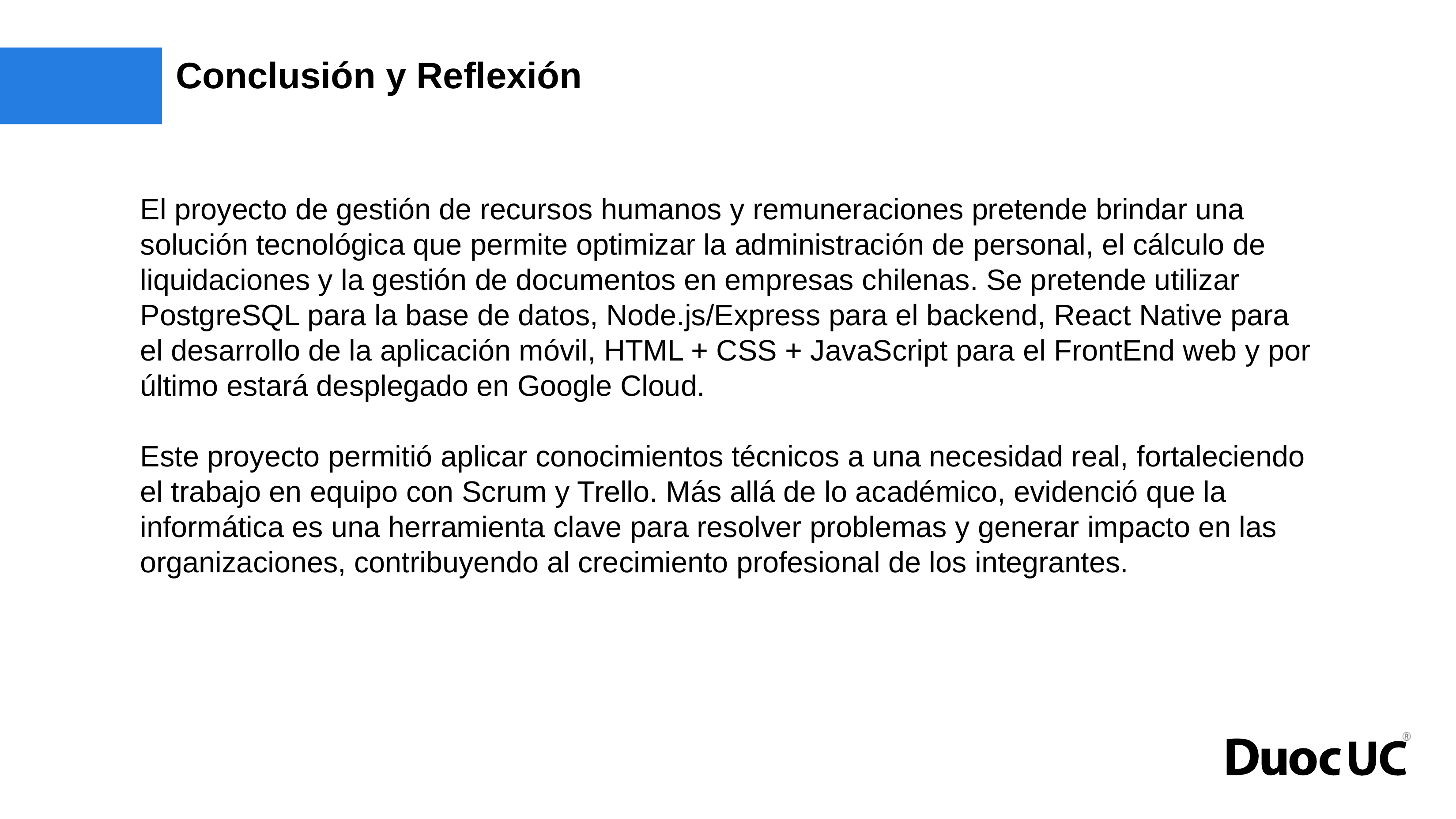

# Conclusión y Reflexión
El proyecto de gestión de recursos humanos y remuneraciones pretende brindar una solución tecnológica que permite optimizar la administración de personal, el cálculo de liquidaciones y la gestión de documentos en empresas chilenas. Se pretende utilizar PostgreSQL para la base de datos, Node.js/Express para el backend, React Native para el desarrollo de la aplicación móvil, HTML + CSS + JavaScript para el FrontEnd web y por último estará desplegado en Google Cloud.

Este proyecto permitió aplicar conocimientos técnicos a una necesidad real, fortaleciendo el trabajo en equipo con Scrum y Trello. Más allá de lo académico, evidenció que la informática es una herramienta clave para resolver problemas y generar impacto en las organizaciones, contribuyendo al crecimiento profesional de los integrantes.